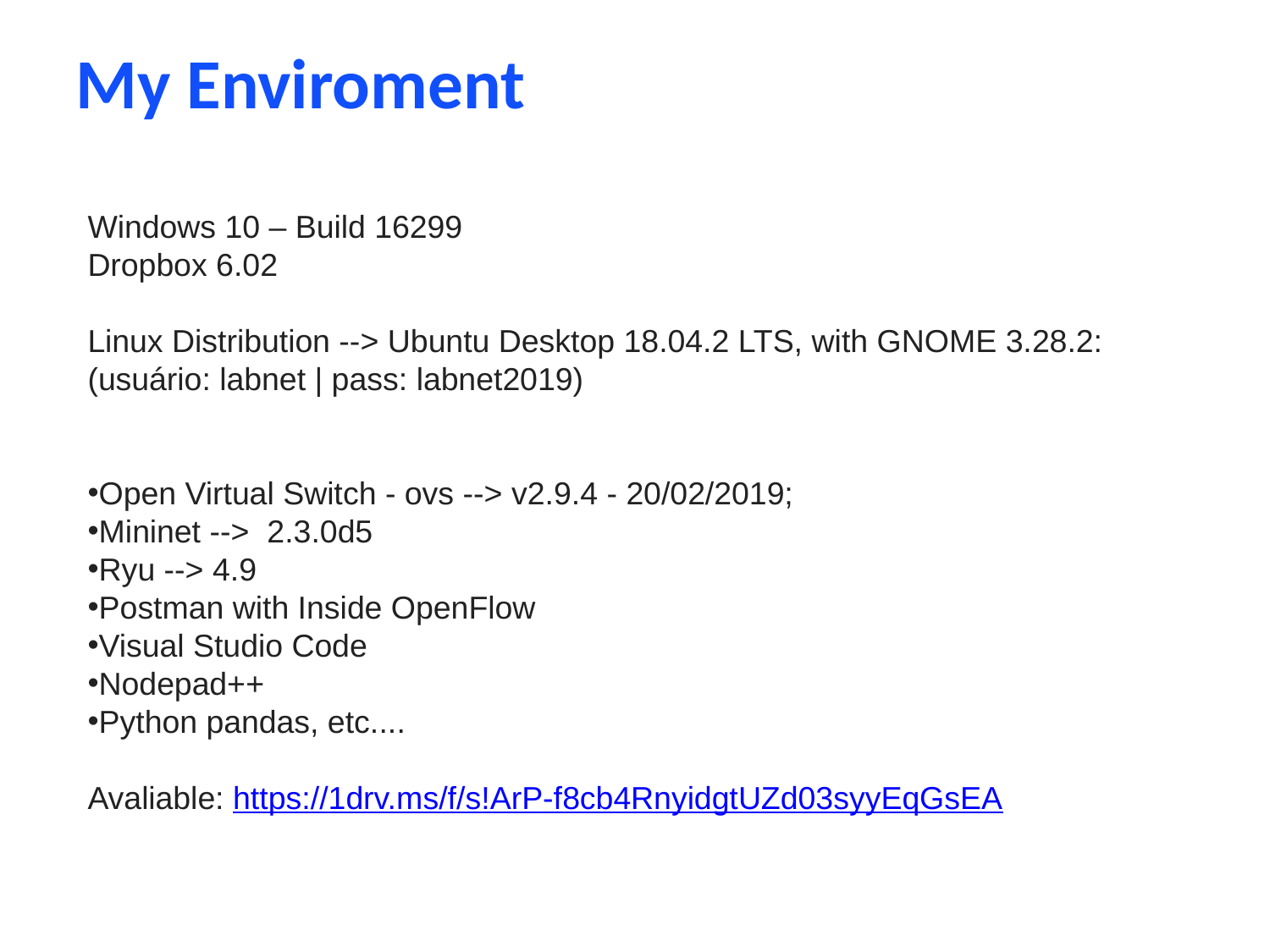

My Enviroment
Windows 10 – Build 16299
Dropbox 6.02
Linux Distribution --> Ubuntu Desktop 18.04.2 LTS, with GNOME 3.28.2:
(usuário: labnet | pass: labnet2019)

Open Virtual Switch - ovs --> v2.9.4 - 20/02/2019;
Mininet -->  2.3.0d5
Ryu --> 4.9
Postman with Inside OpenFlow
Visual Studio Code
Nodepad++
Python pandas, etc....

Avaliable: https://1drv.ms/f/s!ArP-f8cb4RnyidgtUZd03syyEqGsEA